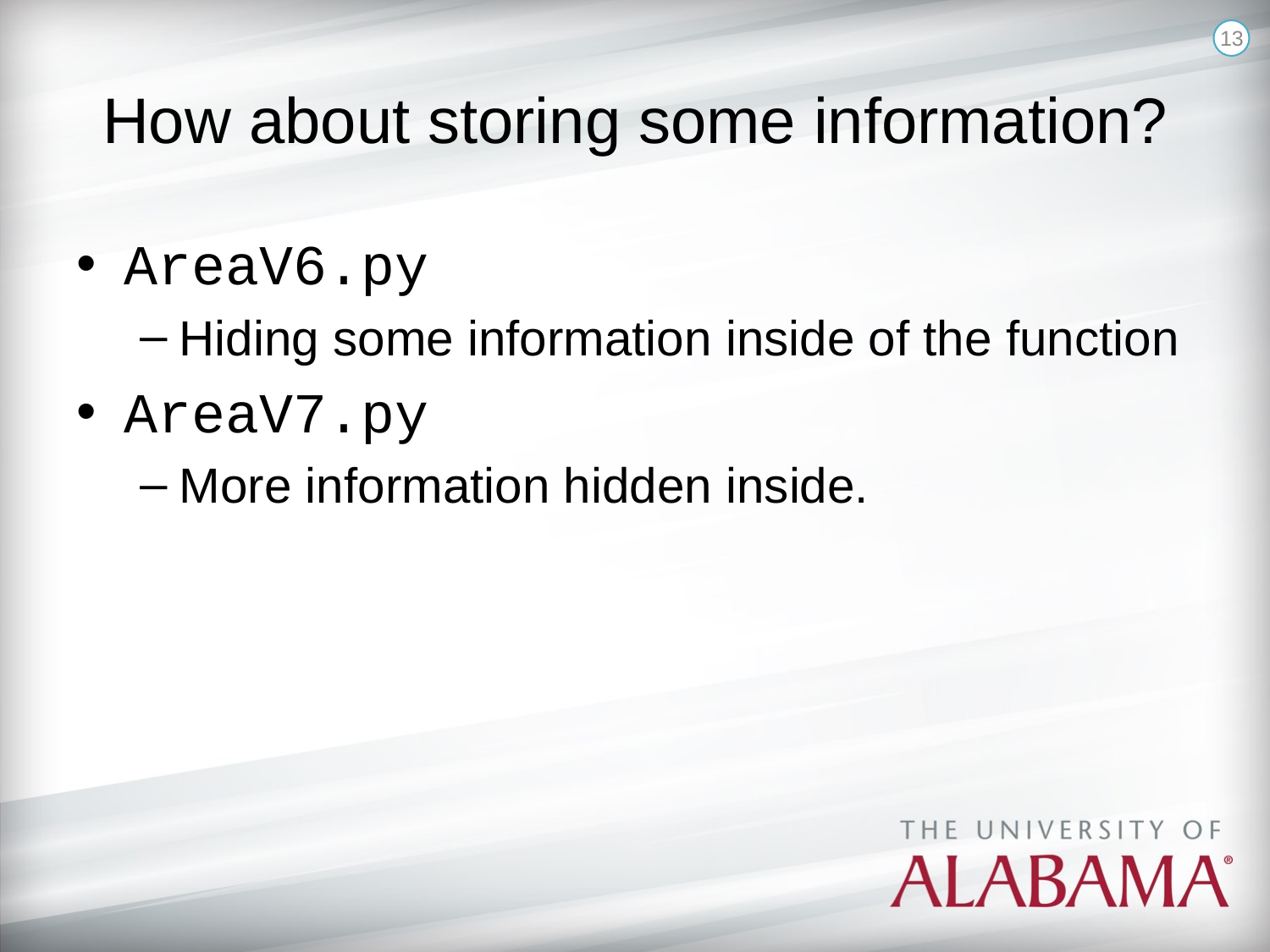

13
# How about storing some information?
AreaV6.py
Hiding some information inside of the function
AreaV7.py
More information hidden inside.